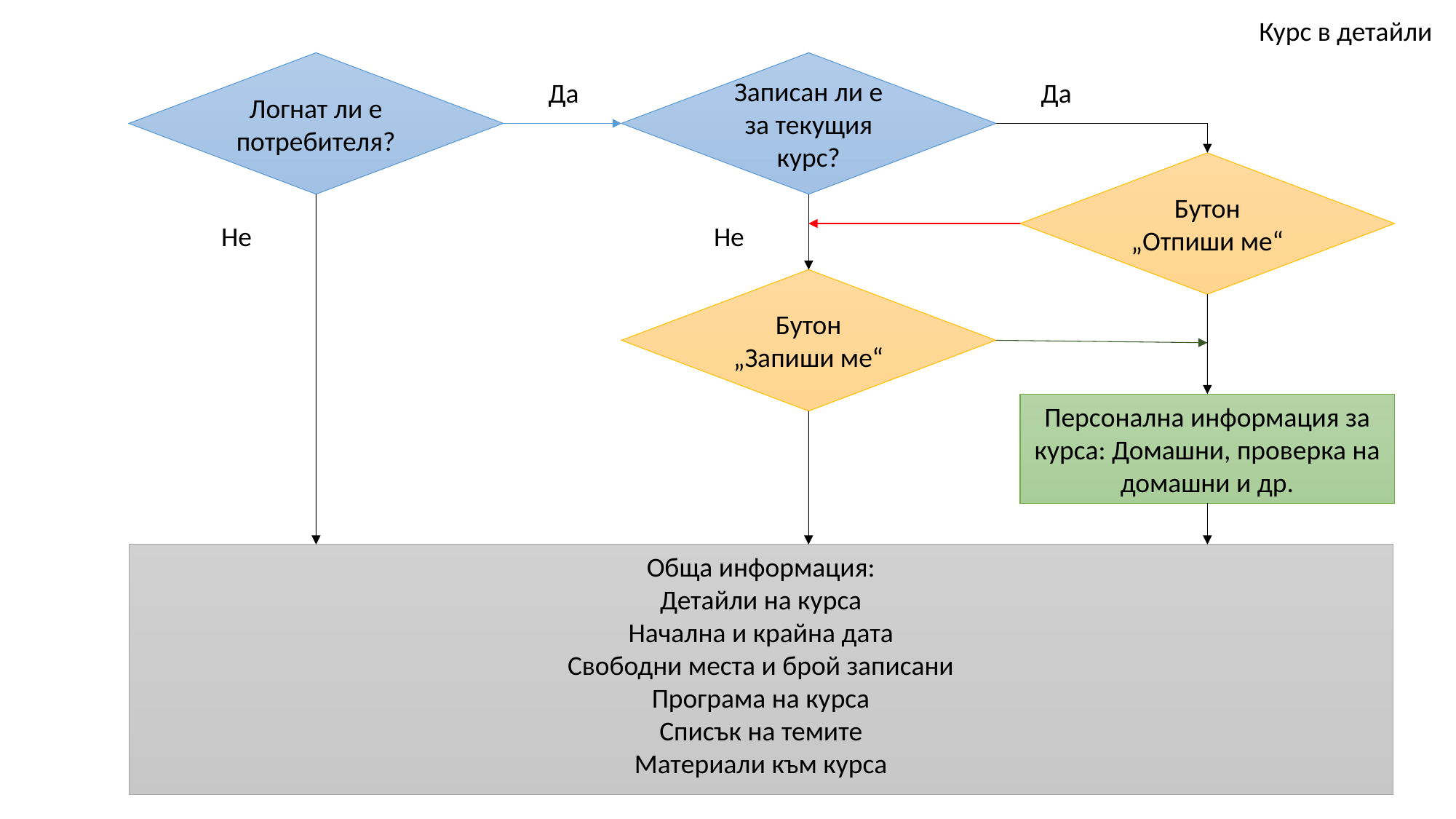

Курс в детайли
Логнат ли е потребителя?
Записан ли е за текущия курс?
Да
Да
Бутон „Отпиши ме“
Не
Не
Бутон „Запиши ме“
Персонална информация за курса: Домашни, проверка на домашни и др.
Обща информация:
Детайли на курса
Начална и крайна дата
Свободни места и брой записани
Програма на курса
Списък на темите
Материали към курса